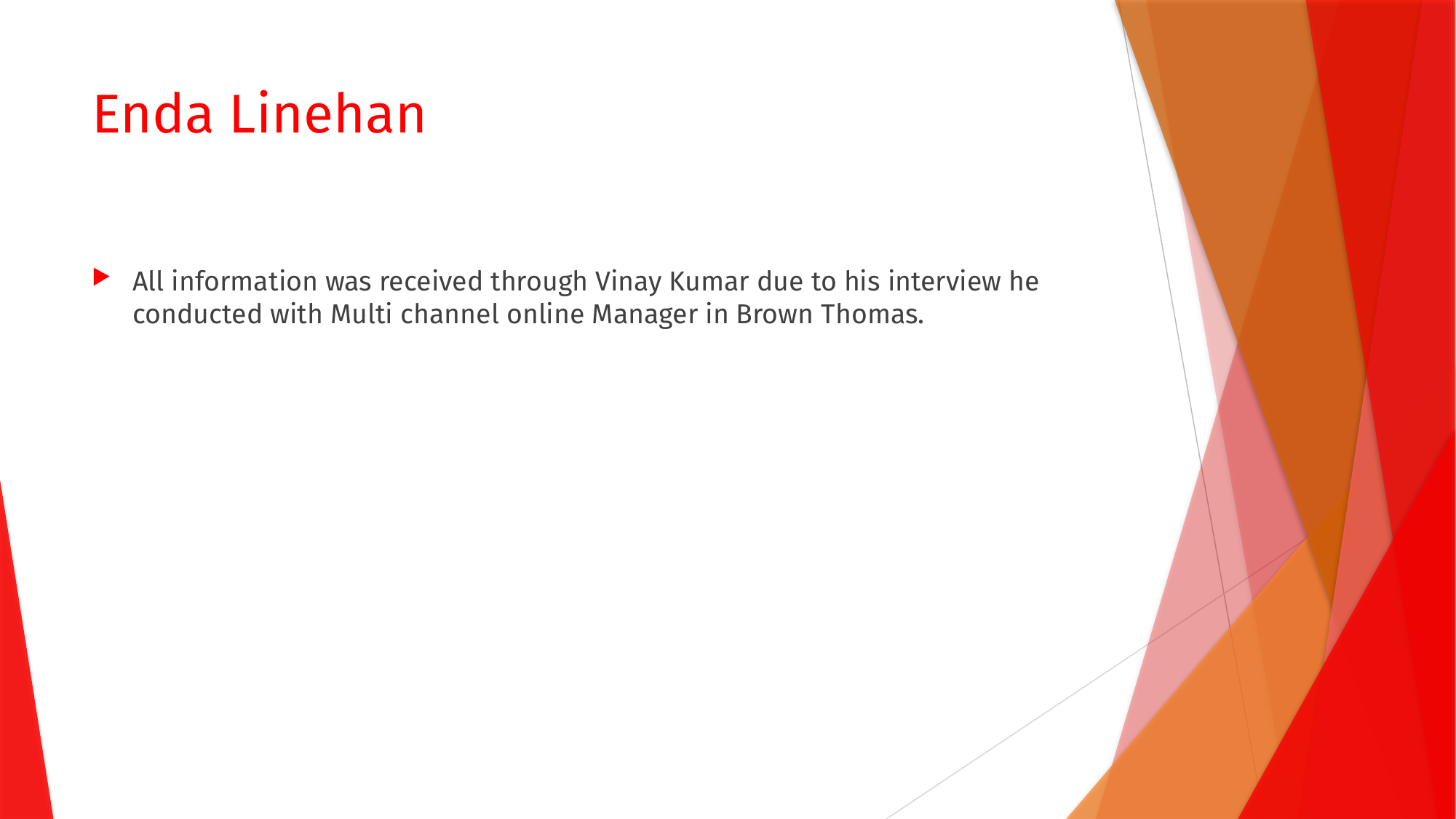

# Enda Linehan
All information was received through Vinay Kumar due to his interview he conducted with Multi channel online Manager in Brown Thomas.